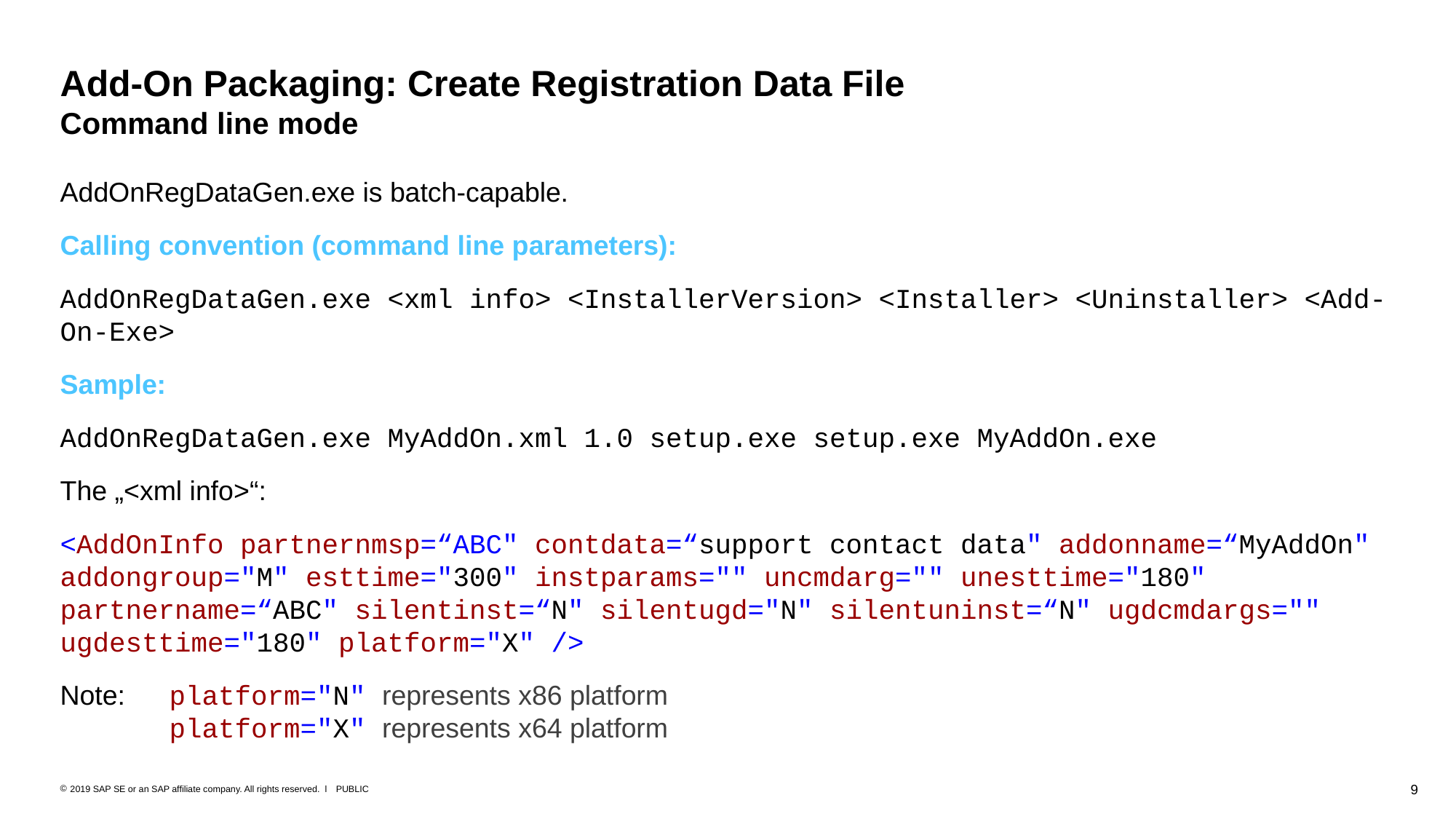

# Add-On Packaging: Create Registration Data File Command line mode
AddOnRegDataGen.exe is batch-capable.
Calling convention (command line parameters):
AddOnRegDataGen.exe <xml info> <InstallerVersion> <Installer> <Uninstaller> <Add-On-Exe>
Sample:
AddOnRegDataGen.exe MyAddOn.xml 1.0 setup.exe setup.exe MyAddOn.exe
The „<xml info>“:
<AddOnInfo partnernmsp=“ABC" contdata=“support contact data" addonname=“MyAddOn" addongroup="M" esttime="300" instparams="" uncmdarg="" unesttime="180" partnername=“ABC" silentinst=“N" silentugd="N" silentuninst=“N" ugdcmdargs="" ugdesttime="180" platform="X" />
Note: 	platform="N" represents x86 platform
	platform="X" represents x64 platform